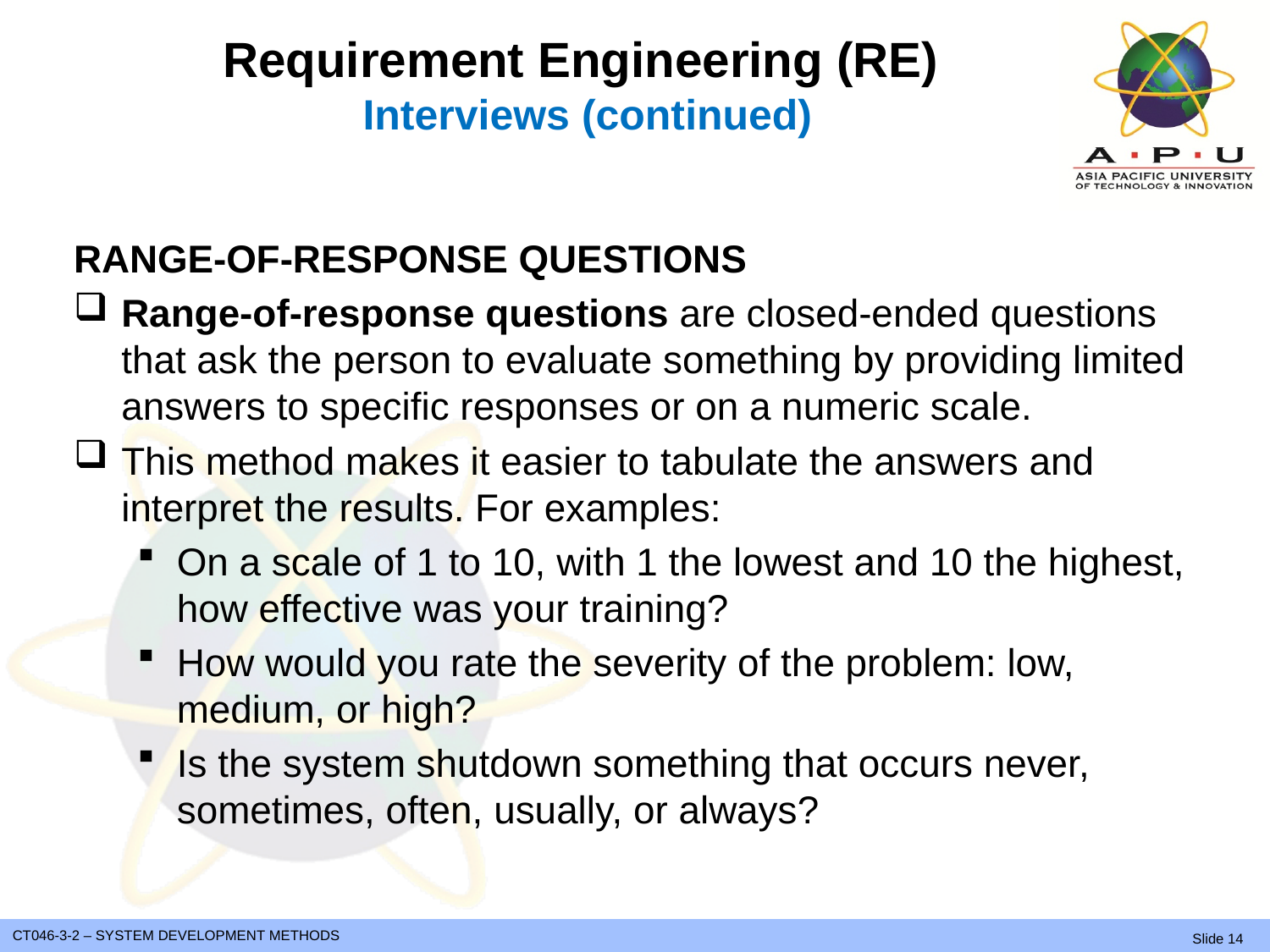

# Requirement Engineering (RE) Interviews (continued)
RANGE-OF-RESPONSE QUESTIONS
Range-of-response questions are closed-ended questions that ask the person to evaluate something by providing limited answers to specific responses or on a numeric scale.
This method makes it easier to tabulate the answers and interpret the results. For examples:
On a scale of 1 to 10, with 1 the lowest and 10 the highest, how effective was your training?
How would you rate the severity of the problem: low, medium, or high?
Is the system shutdown something that occurs never, sometimes, often, usually, or always?